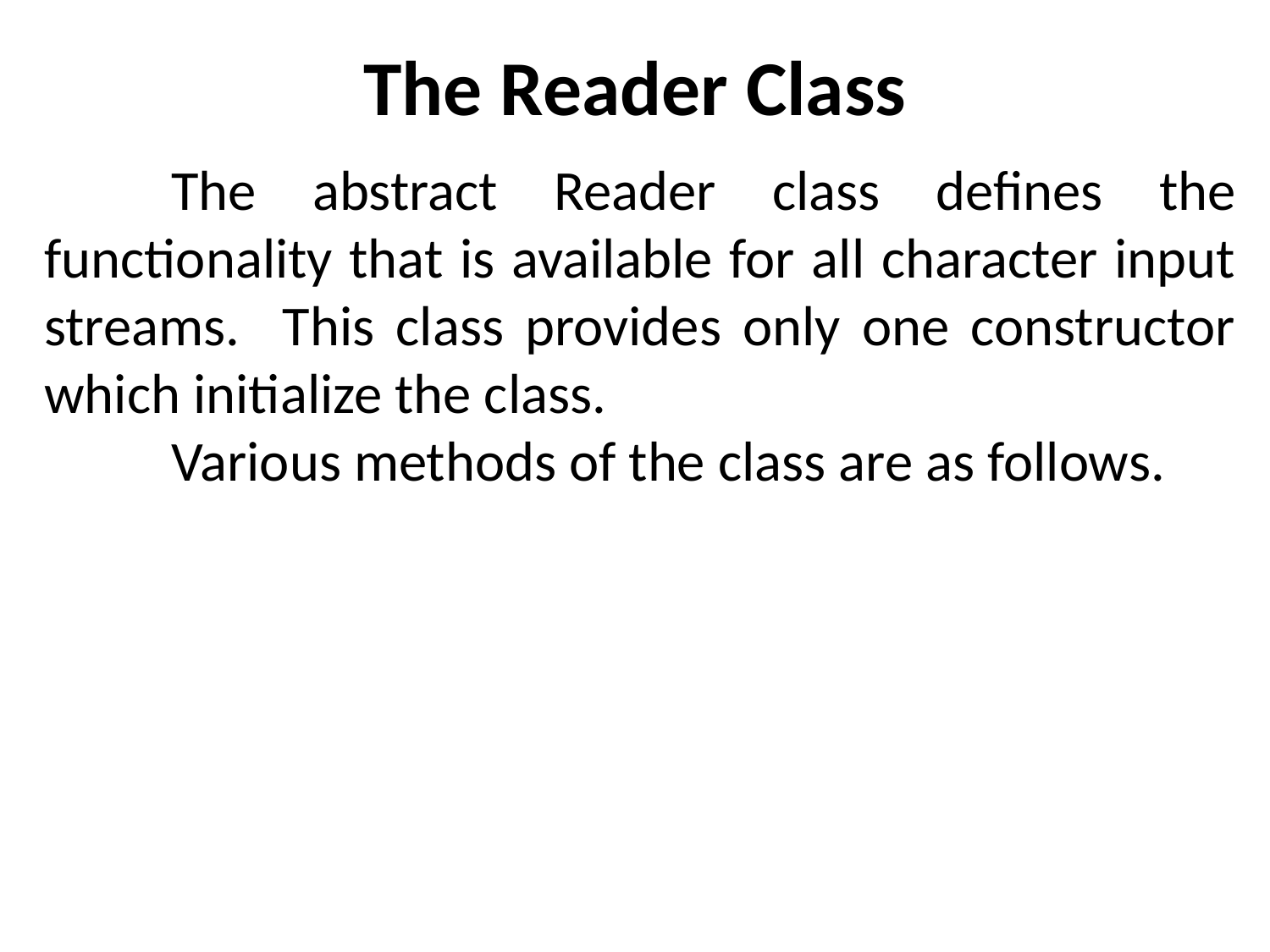

# The Reader Class
	The abstract Reader class defines the functionality that is available for all character input streams.  This class provides only one constructor which initialize the class.
	Various methods of the class are as follows.